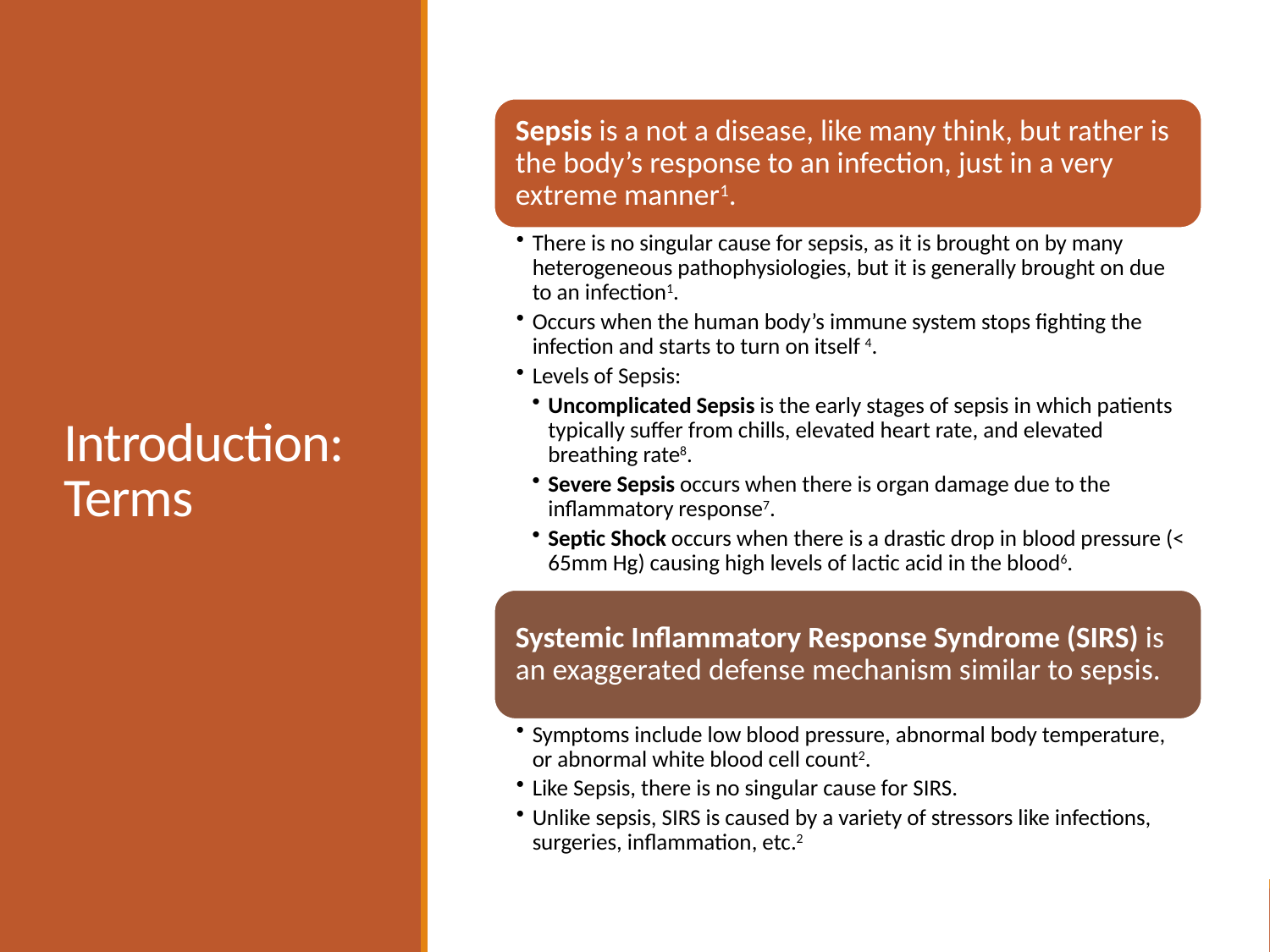

# Introduction: Terms
Sepsis is a not a disease, like many think, but rather is the body’s response to an infection, just in a very extreme manner1.
There is no singular cause for sepsis, as it is brought on by many heterogeneous pathophysiologies, but it is generally brought on due to an infection1.
Occurs when the human body’s immune system stops fighting the infection and starts to turn on itself 4.
Levels of Sepsis:
Uncomplicated Sepsis is the early stages of sepsis in which patients typically suffer from chills, elevated heart rate, and elevated breathing rate8.
Severe Sepsis occurs when there is organ damage due to the inflammatory response7.
Septic Shock occurs when there is a drastic drop in blood pressure (< 65mm Hg) causing high levels of lactic acid in the blood6.
Systemic Inflammatory Response Syndrome (SIRS) is an exaggerated defense mechanism similar to sepsis.
Symptoms include low blood pressure, abnormal body temperature, or abnormal white blood cell count2.
Like Sepsis, there is no singular cause for SIRS.
Unlike sepsis, SIRS is caused by a variety of stressors like infections, surgeries, inflammation, etc.2